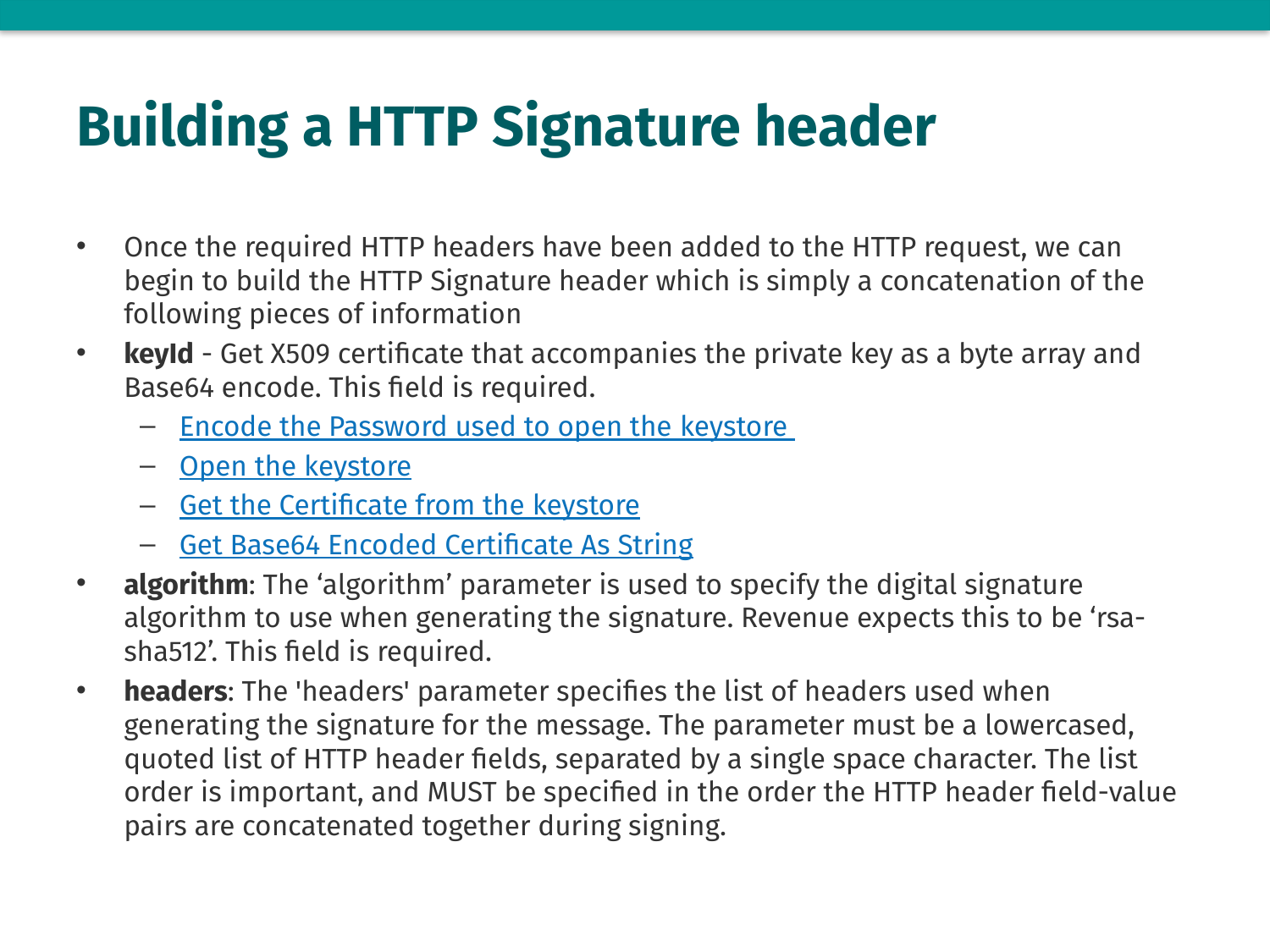

# Building a HTTP Signature header
Once the required HTTP headers have been added to the HTTP request, we can begin to build the HTTP Signature header which is simply a concatenation of the following pieces of information
keyId - Get X509 certificate that accompanies the private key as a byte array and Base64 encode. This field is required.
Encode the Password used to open the keystore
Open the keystore
Get the Certificate from the keystore
Get Base64 Encoded Certificate As String
algorithm: The ‘algorithm’ parameter is used to specify the digital signature algorithm to use when generating the signature. Revenue expects this to be ‘rsa-sha512’. This field is required.
headers: The 'headers' parameter specifies the list of headers used when generating the signature for the message. The parameter must be a lowercased, quoted list of HTTP header fields, separated by a single space character. The list order is important, and MUST be specified in the order the HTTP header field-value pairs are concatenated together during signing.